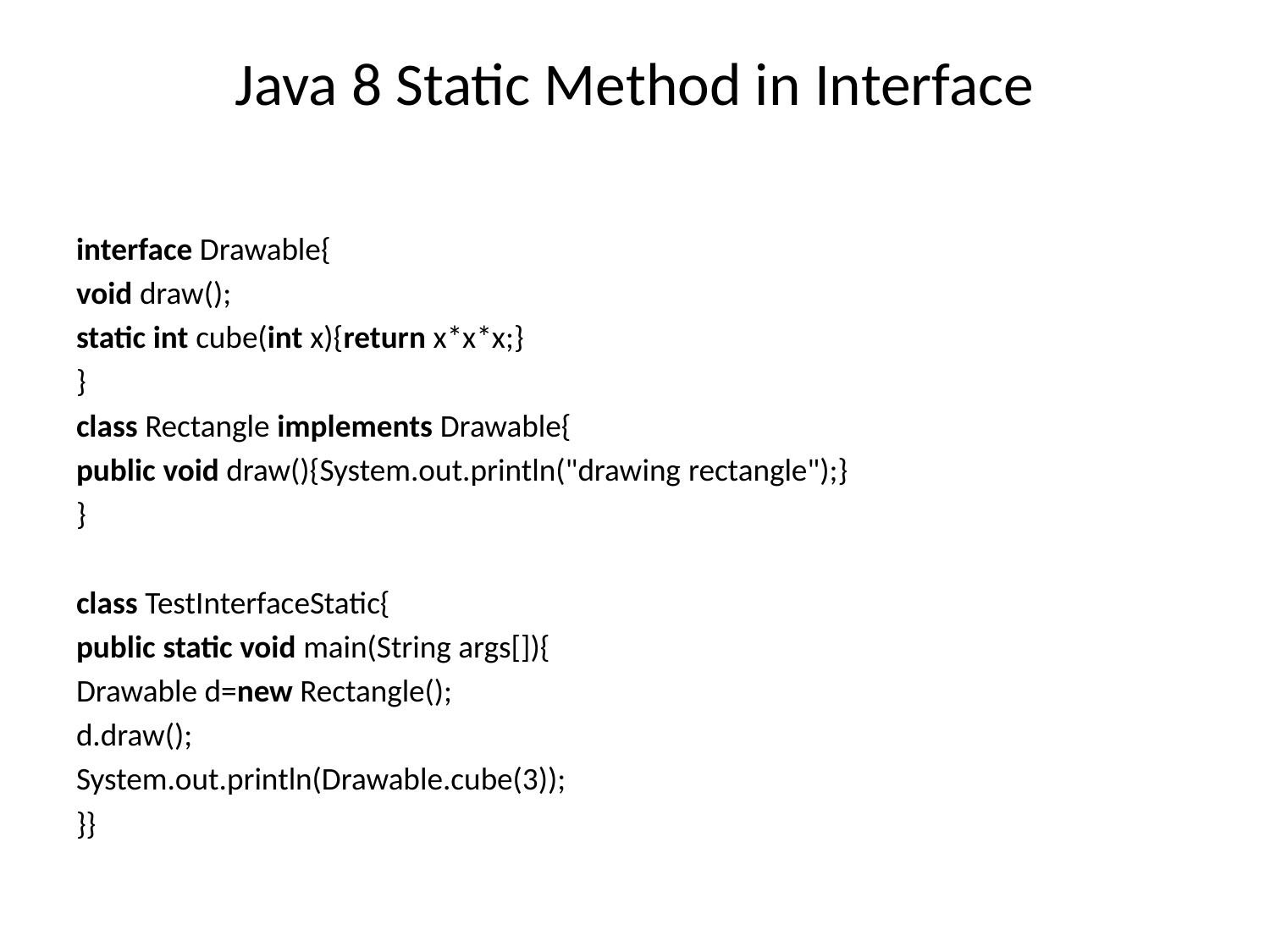

# Java 8 Static Method in Interface
interface Drawable{
void draw();
static int cube(int x){return x*x*x;}
}
class Rectangle implements Drawable{
public void draw(){System.out.println("drawing rectangle");}
}

class TestInterfaceStatic{
public static void main(String args[]){
Drawable d=new Rectangle();
d.draw();
System.out.println(Drawable.cube(3));
}}